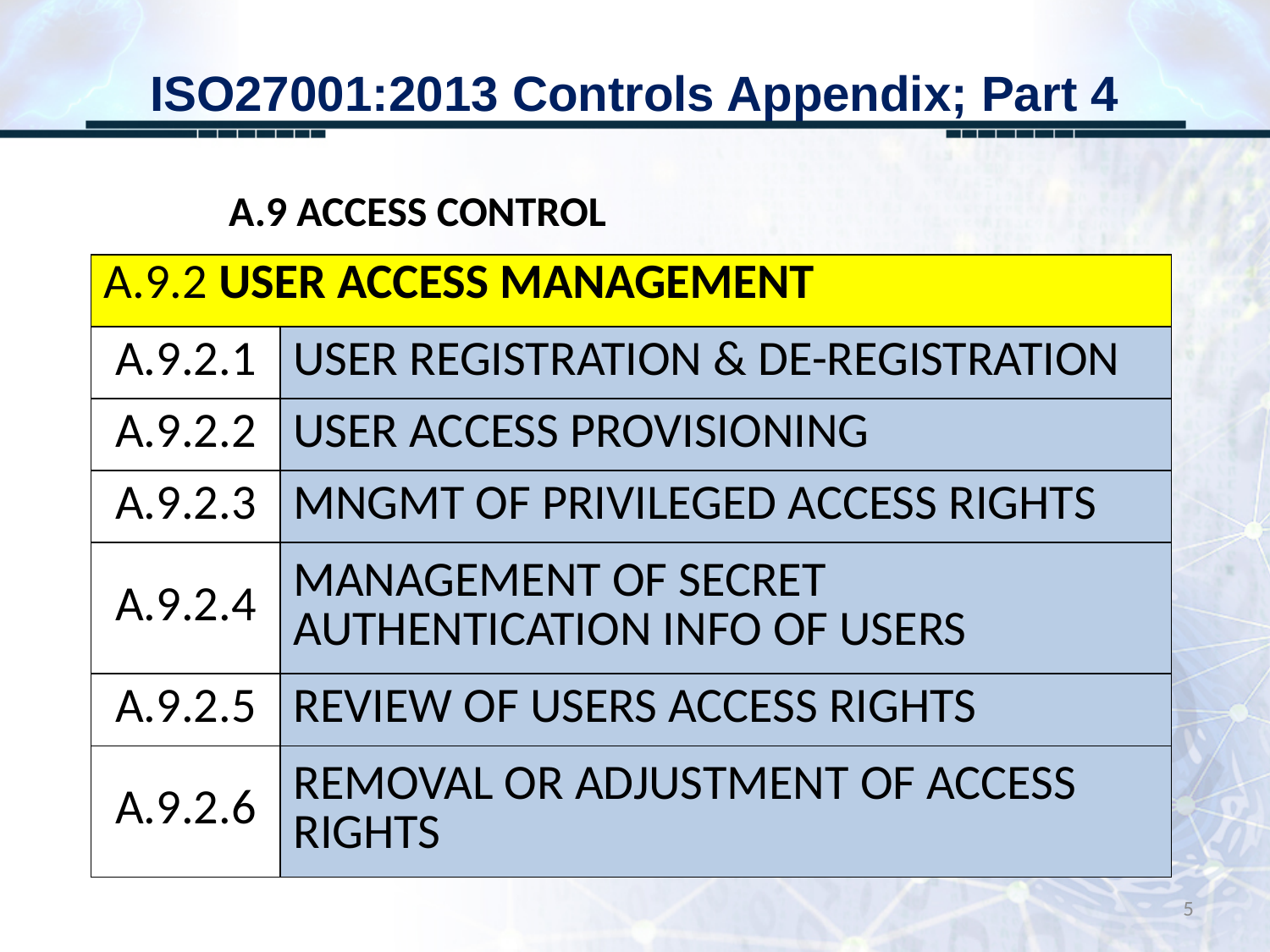

# ISO27001:2013 Controls Appendix; Part 4
A.9 ACCESS CONTROL
| A.9.2 USER ACCESS MANAGEMENT |  |
| --- | --- |
| A.9.2.1 | USER REGISTRATION & DE-REGISTRATION |
| A.9.2.2 | USER ACCESS PROVISIONING |
| A.9.2.3 | MNGMT OF PRIVILEGED ACCESS RIGHTS |
| A.9.2.4 | MANAGEMENT OF SECRET AUTHENTICATION INFO OF USERS |
| A.9.2.5 | REVIEW OF USERS ACCESS RIGHTS |
| A.9.2.6 | REMOVAL OR ADJUSTMENT OF ACCESS RIGHTS |
5